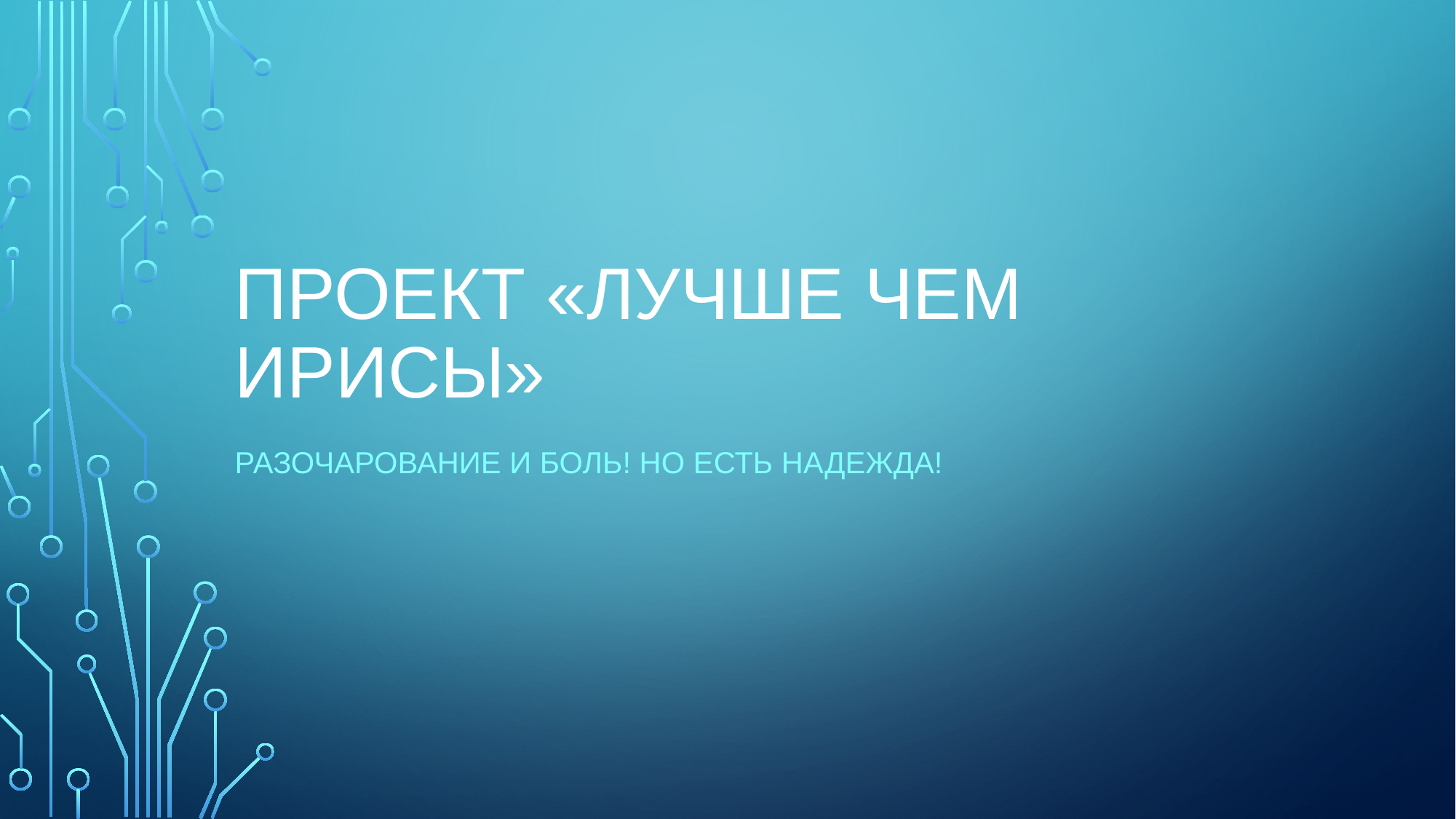

# Проект «Лучше чем ирисы»
Разочарование и боль! Но есть надежда!